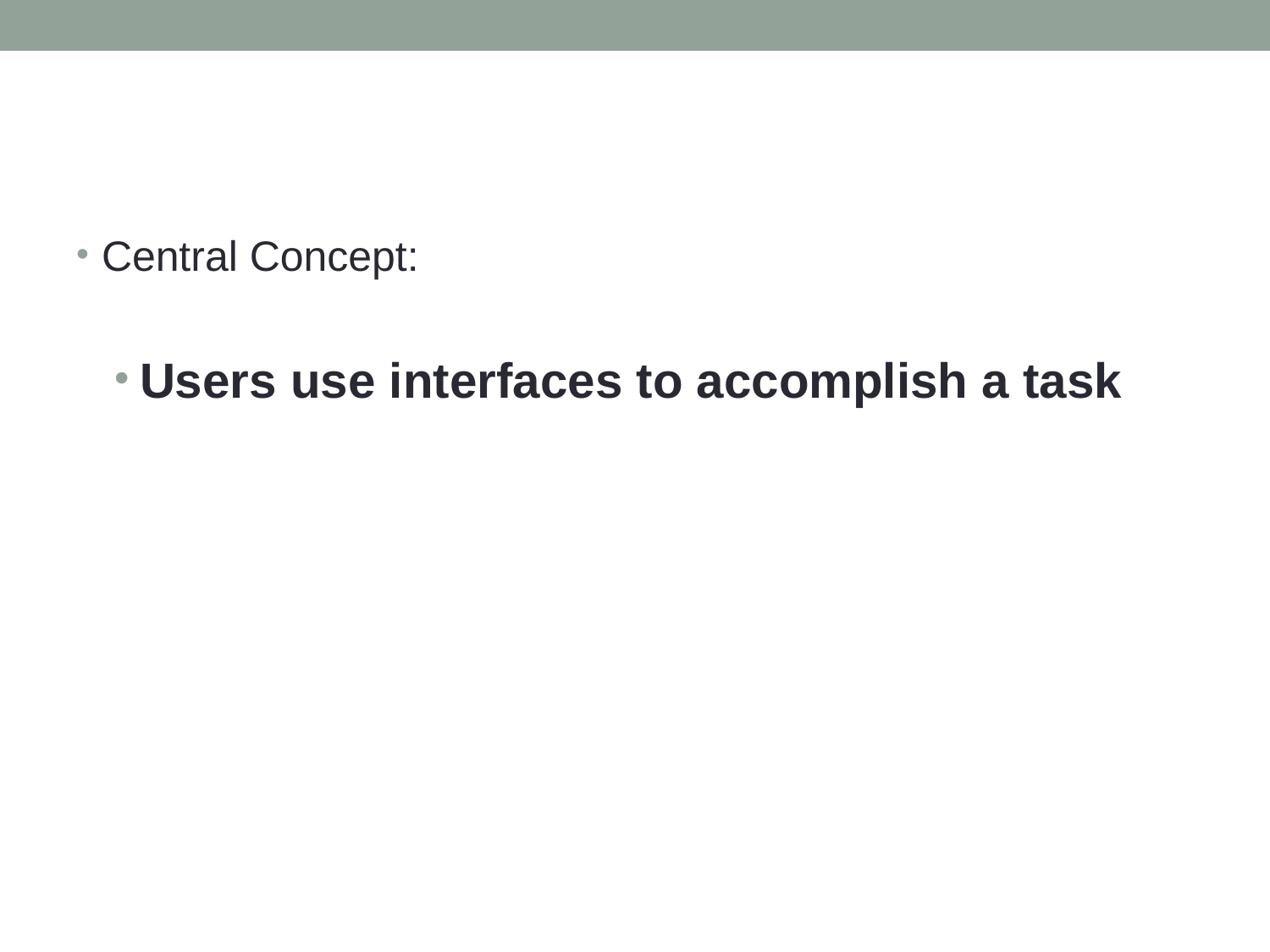

#
Central Concept:

Users use interfaces to accomplish a task